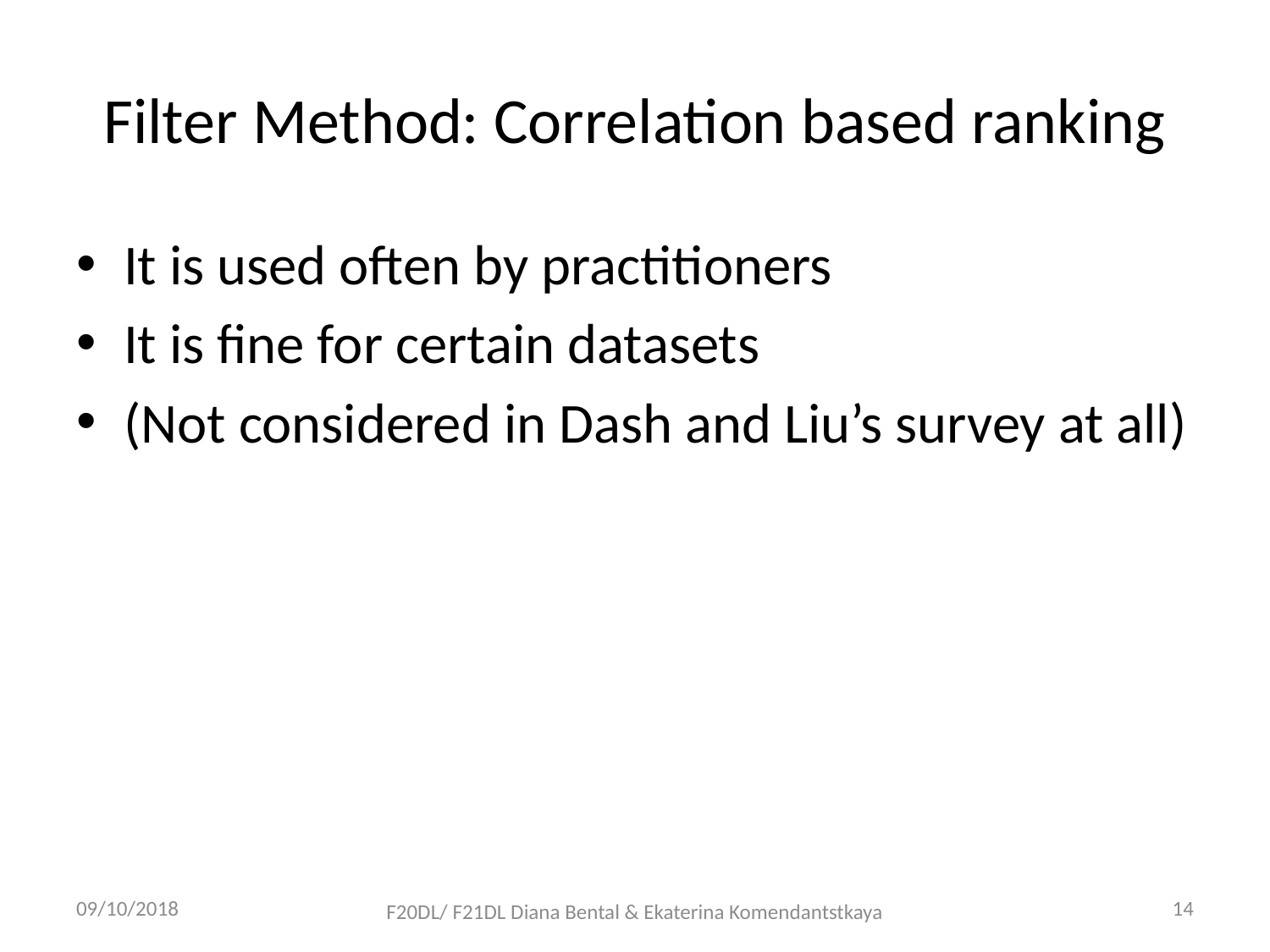

# Filter Method: Correlation based ranking
It is used often by practitioners
It is fine for certain datasets
(Not considered in Dash and Liu’s survey at all)

09/10/2018
14
F20DL/ F21DL Diana Bental & Ekaterina Komendantstkaya